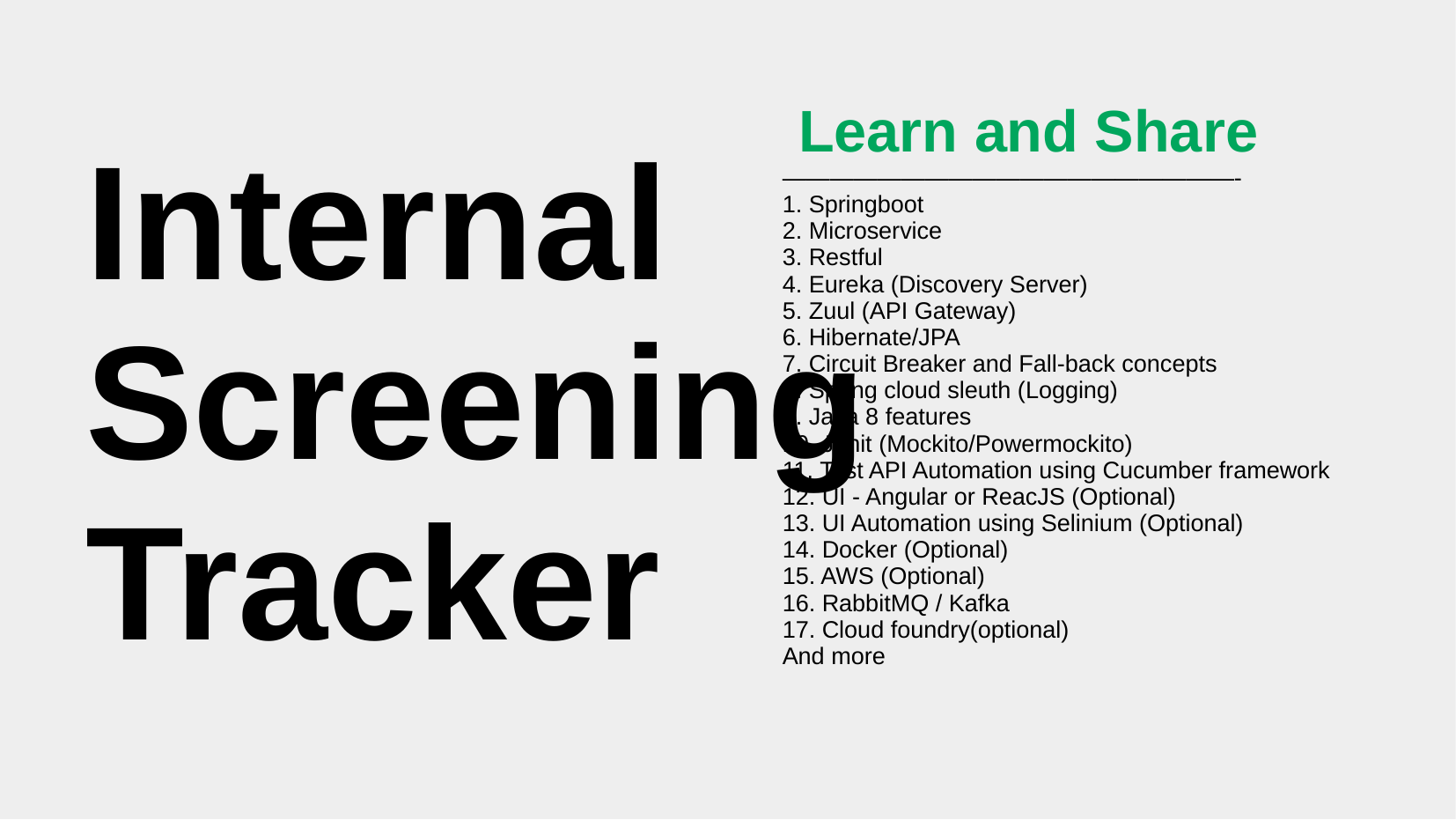

Learn and Share
———————————————————-
1. Springboot
2. Microservice
3. Restful
4. Eureka (Discovery Server)
5. Zuul (API Gateway)
6. Hibernate/JPA
7. Circuit Breaker and Fall-back concepts
8. Spring cloud sleuth (Logging)
9. Java 8 features
10. Junit (Mockito/Powermockito)
11. Test API Automation using Cucumber framework
12. UI - Angular or ReacJS (Optional)
13. UI Automation using Selinium (Optional)
14. Docker (Optional)
15. AWS (Optional)
16. RabbitMQ / Kafka
17. Cloud foundry(optional)
And more
Internal
Screening
Tracker